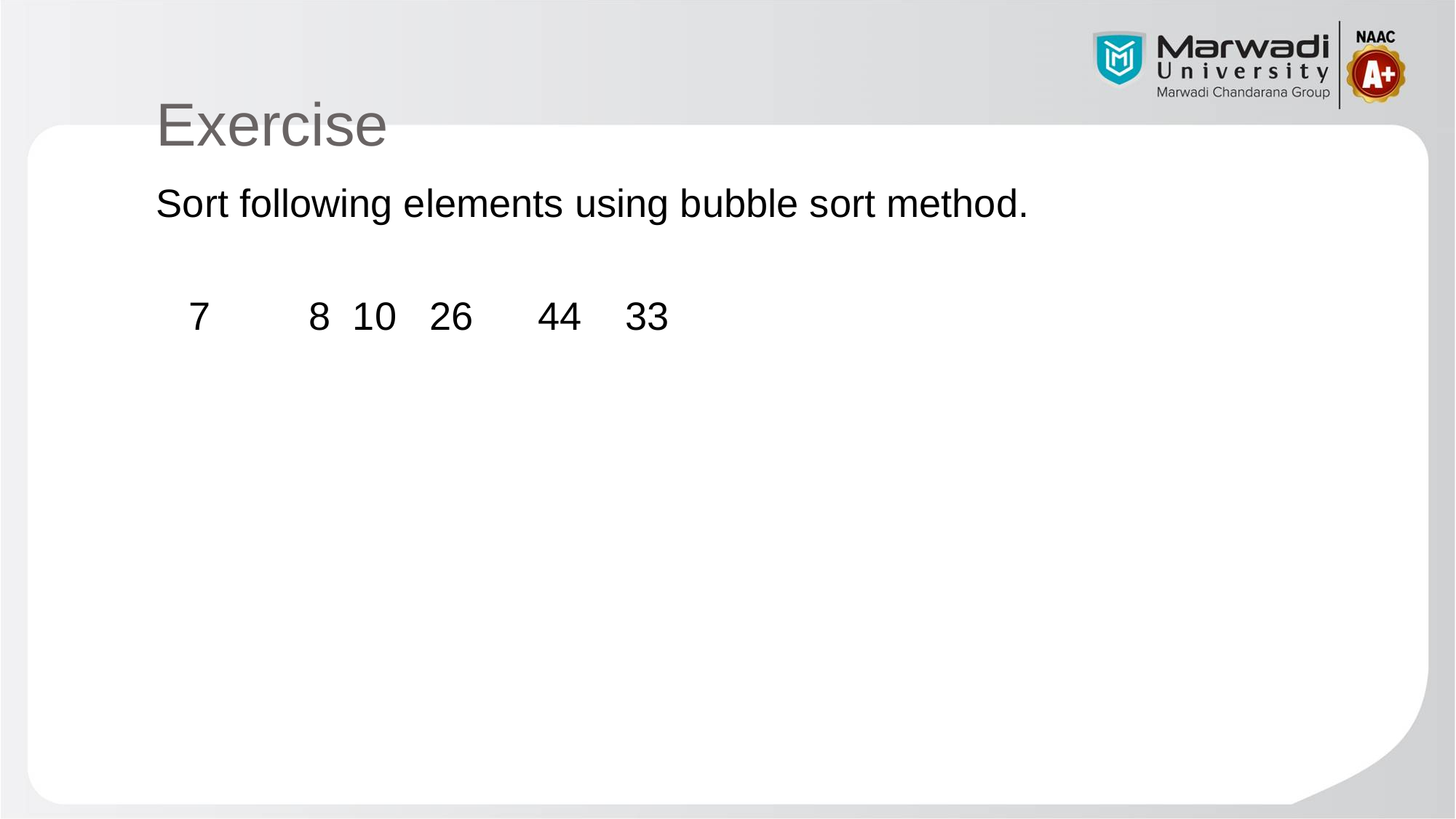

# Exercise
Sort following elements using bubble sort method.

	7	 8  10   26	  44 	33